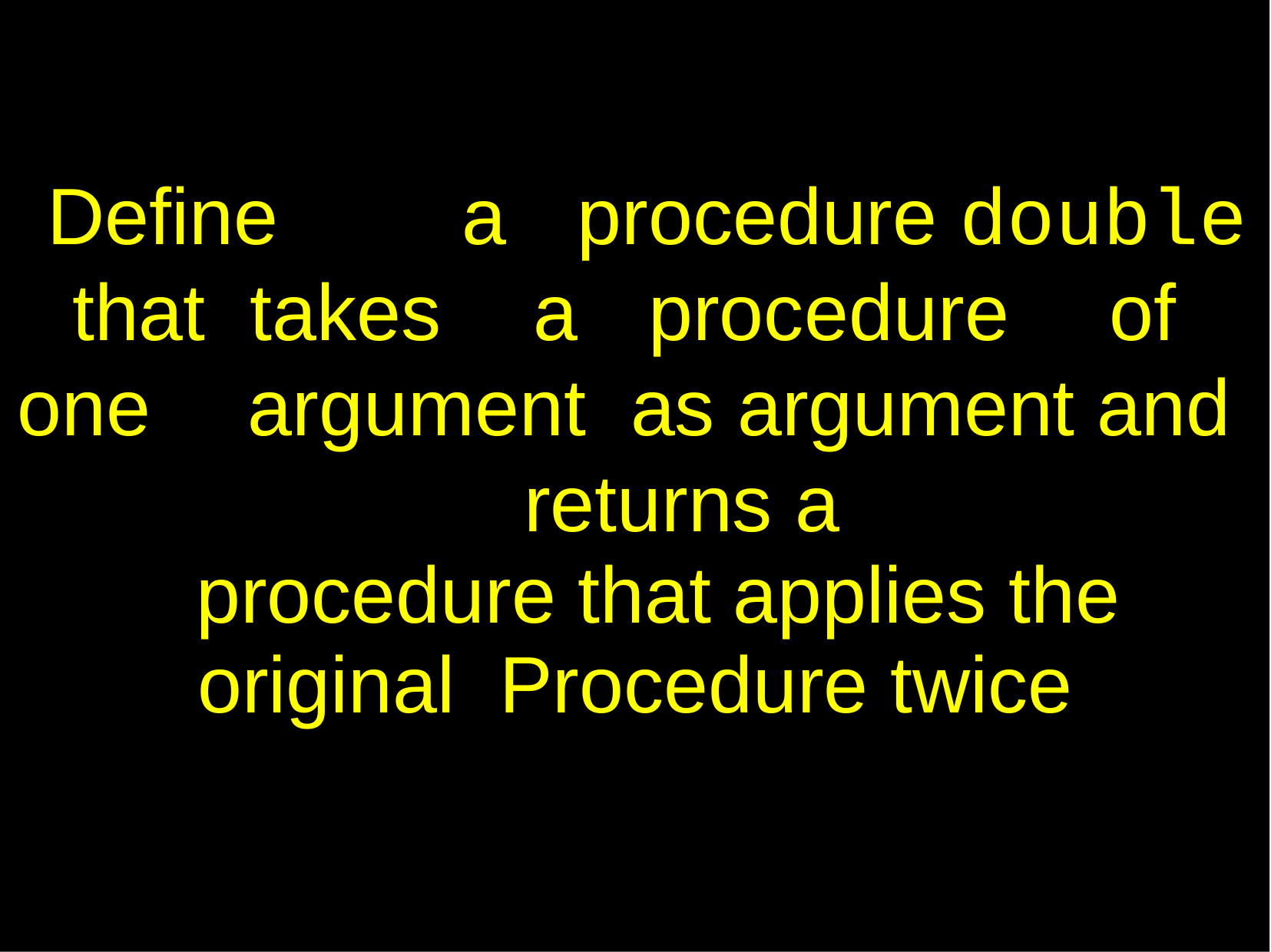

Define		a	procedure double that  takes	a	procedure	of one	argument  as argument and	returns a
procedure that applies the original  Procedure twice